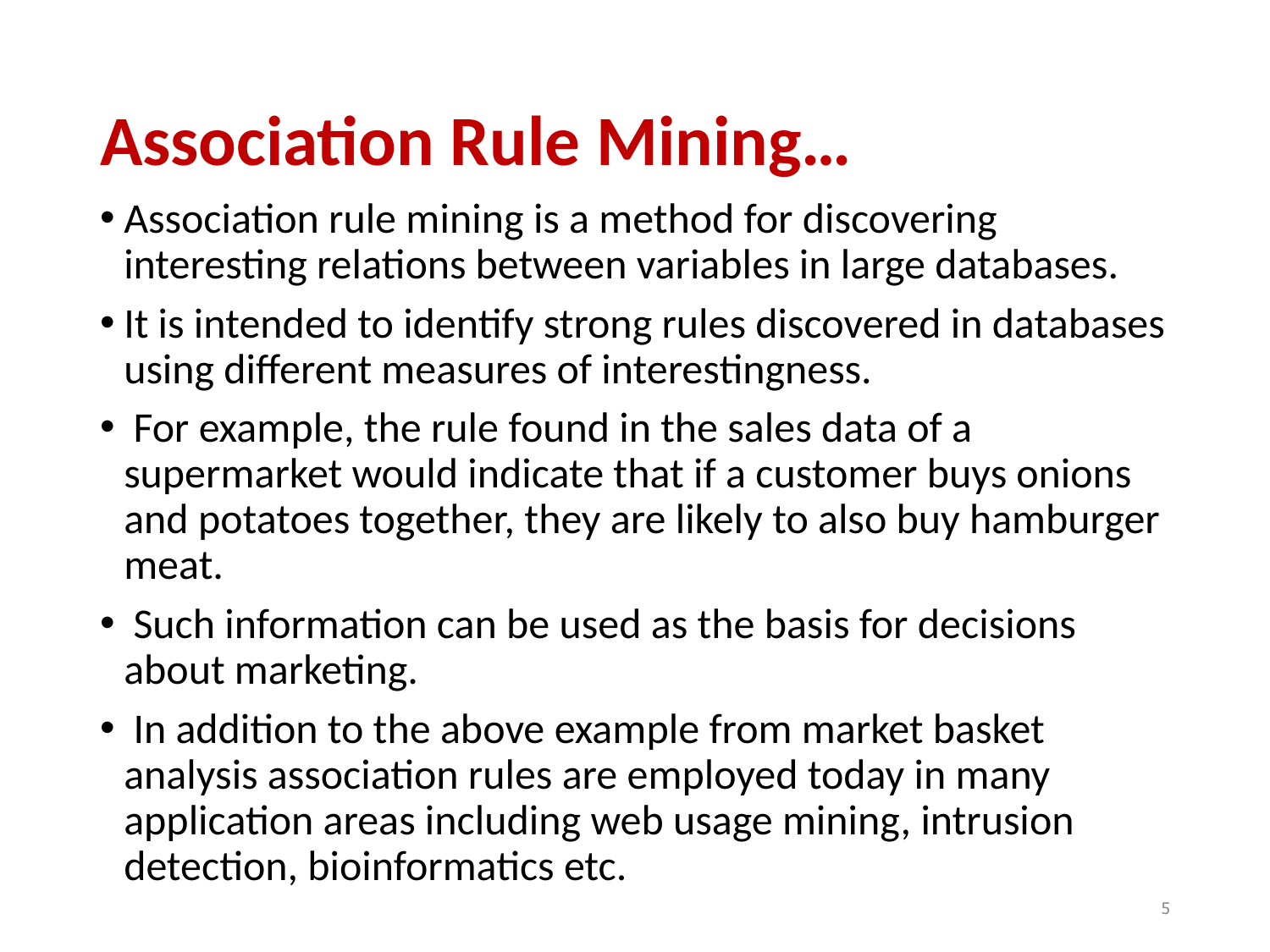

# Association Rule Mining…
Association rule mining is a method for discovering interesting relations between variables in large databases.
It is intended to identify strong rules discovered in databases using different measures of interestingness.
 For example, the rule found in the sales data of a supermarket would indicate that if a customer buys onions and potatoes together, they are likely to also buy hamburger meat.
 Such information can be used as the basis for decisions about marketing.
 In addition to the above example from market basket analysis association rules are employed today in many application areas including web usage mining, intrusion detection, bioinformatics etc.

5